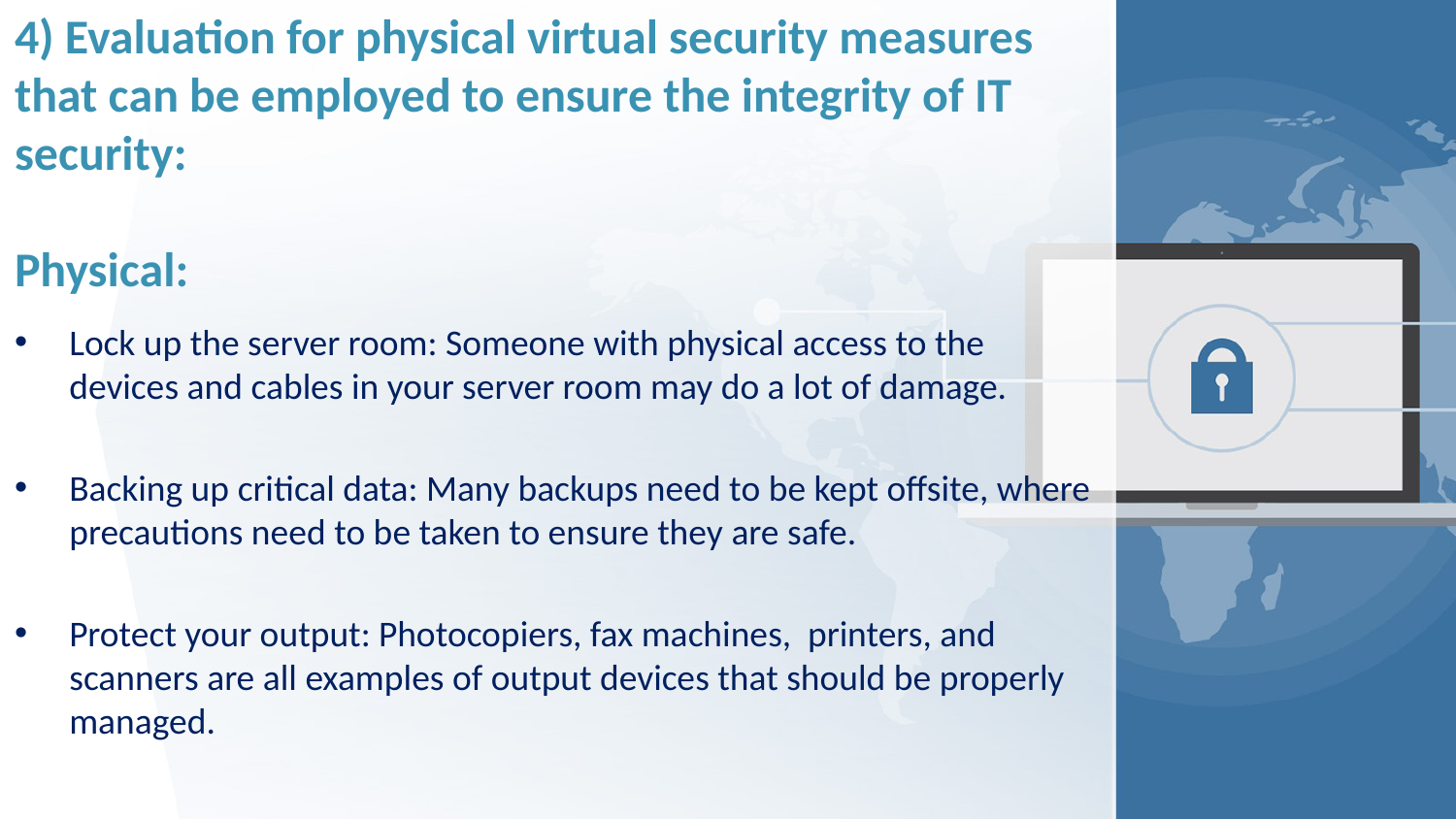

# 4) Evaluation for physical virtual security measures that can be employed to ensure the integrity of IT security: Physical:
Lock up the server room: Someone with physical access to the devices and cables in your server room may do a lot of damage.

Backing up critical data: Many backups need to be kept offsite, where precautions need to be taken to ensure they are safe.

Protect your output: Photocopiers, fax machines,  printers, and scanners are all examples of output devices that should be properly managed.